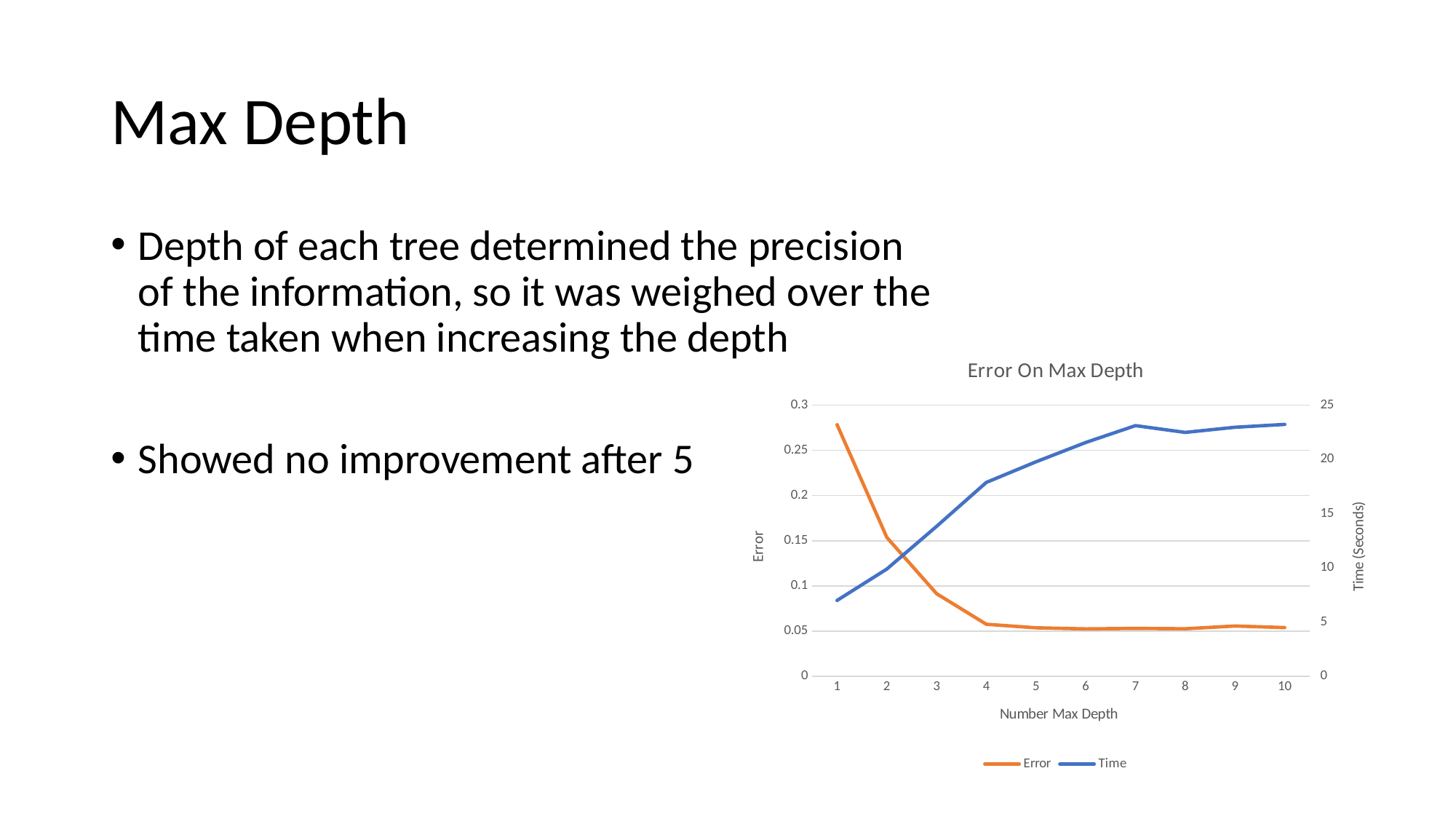

# Max Depth
Depth of each tree determined the precision of the information, so it was weighed over the time taken when increasing the depth

Showed no improvement after 5

### Chart: Error On Max Depth

| Category | Error | Time |
|---|---|---|
| 1 | 0.278326531195783 | 6.9966 |
| 2 | 0.153697078222248 | 9.887799999999999 |
| 3 | 0.0914383290745324 | 13.8276 |
| 4 | 0.0575913649906224 | 17.875400000000003 |
| 5 | 0.0536401185253927 | 19.779799999999994 |
| 6 | 0.0524836200852313 | 21.5582 |
| 7 | 0.0530084325315038 | 23.111800000000002 |
| 8 | 0.0526345484559218 | 22.484600000000015 |
| 9 | 0.0556756958462734 | 22.959799999999973 |
| 10 | 0.0539166426810092 | 23.223000000000013 |